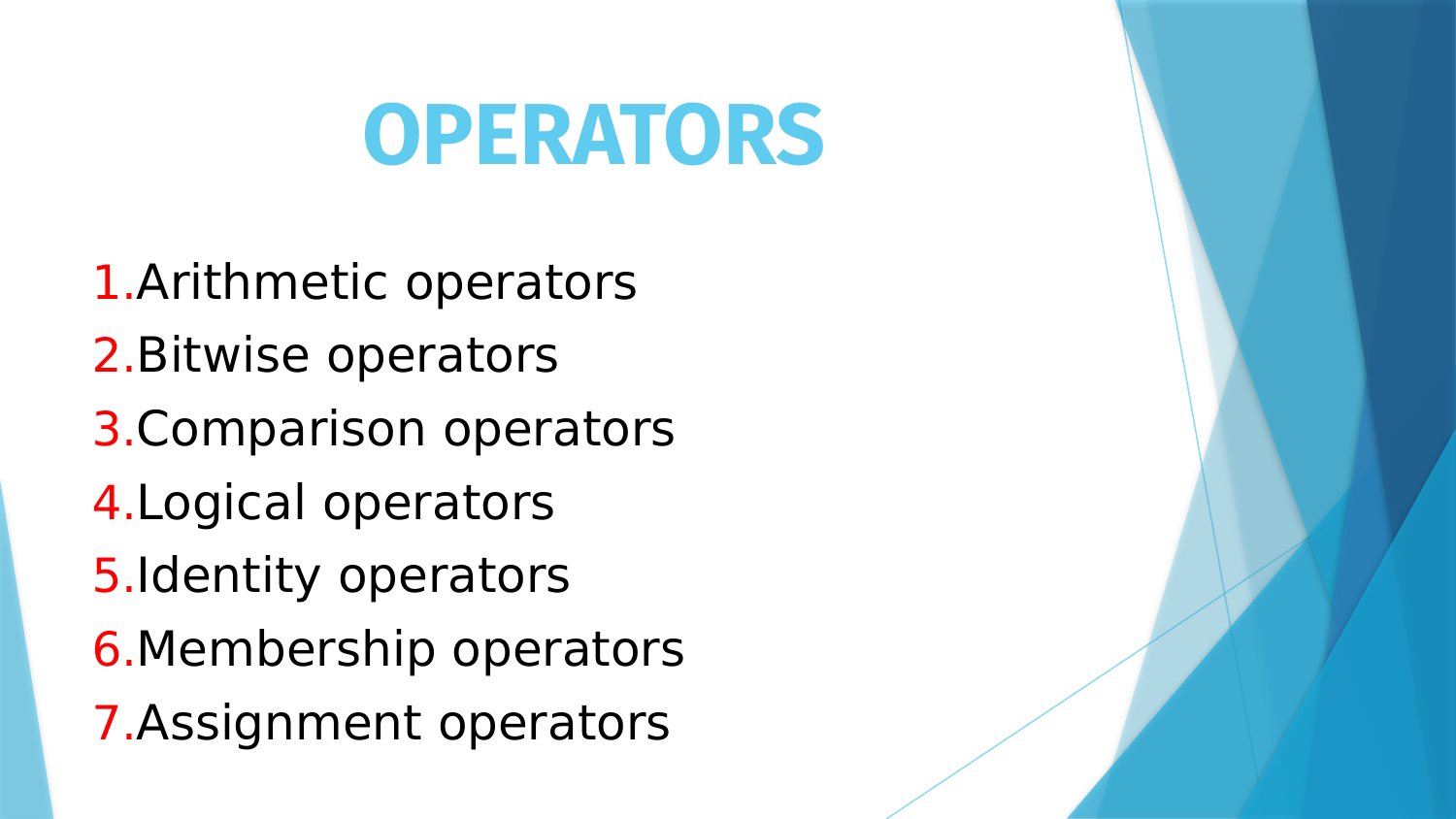

# OPERATORS
Arithmetic operators
Bitwise operators
Comparison operators
Logical operators
Identity operators
Membership operators
Assignment operators